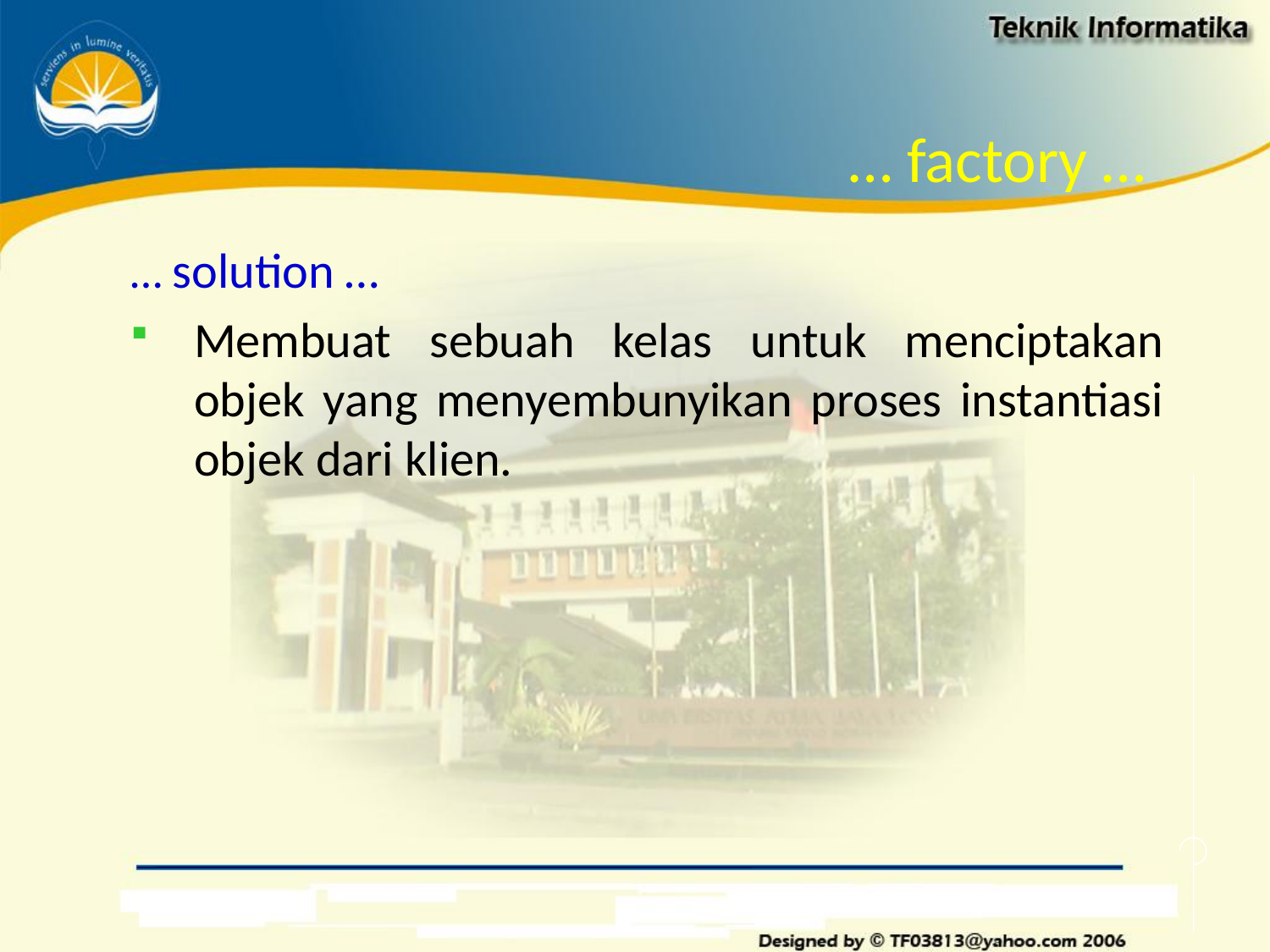

# … factory …
… solution …
Membuat sebuah kelas untuk menciptakan objek yang menyembunyikan proses instantiasi objek dari klien.